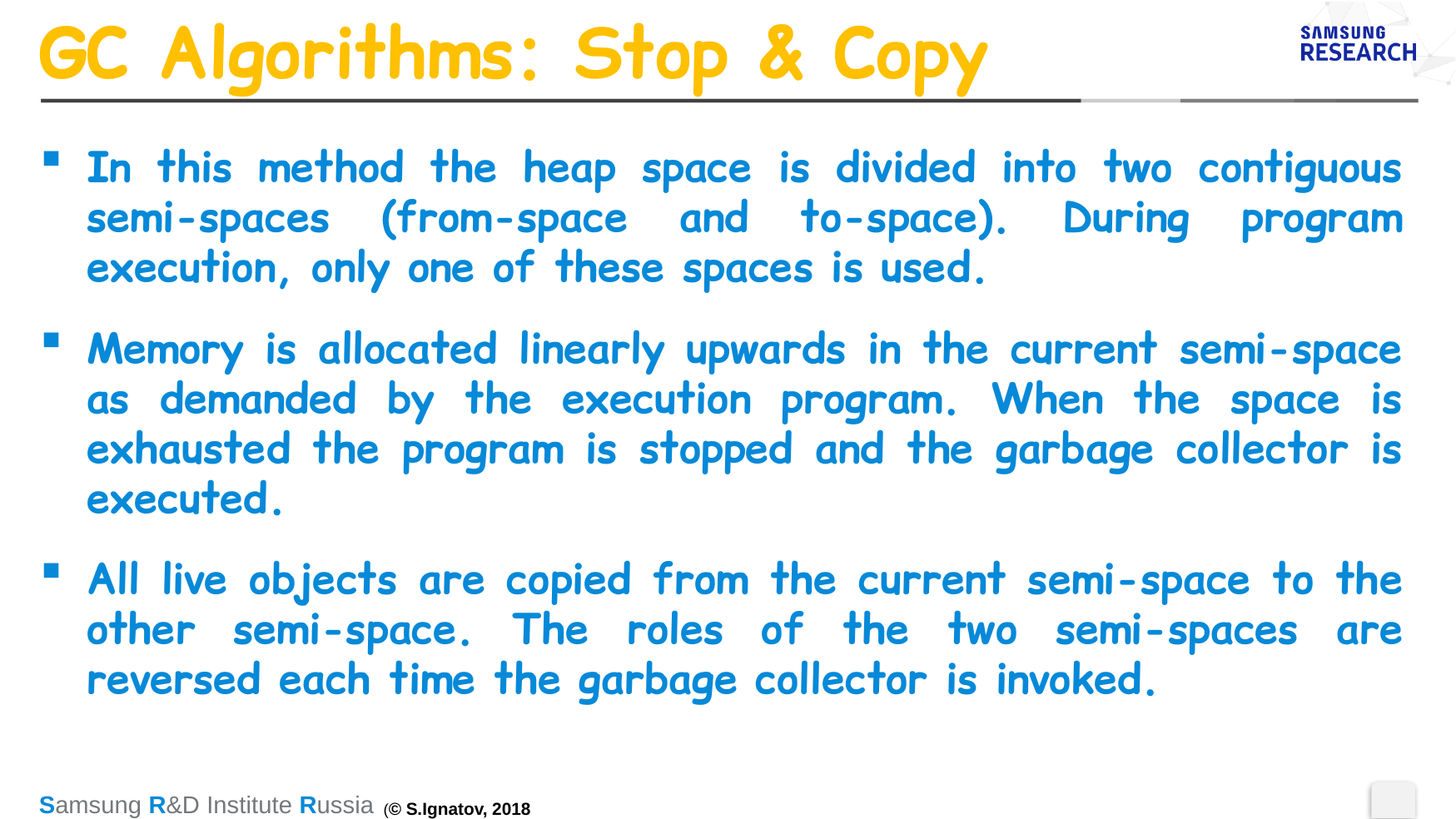

# GC Algorithms: Stop & Copy
In this method the heap space is divided into two contiguous semi-spaces (from-space and to-space). During program execution, only one of these spaces is used.
Memory is allocated linearly upwards in the current semi-space as demanded by the execution program. When the space is exhausted the program is stopped and the garbage collector is executed.
All live objects are copied from the current semi-space to the other semi-space. The roles of the two semi-spaces are reversed each time the garbage collector is invoked.
(© S.Ignatov, 2018